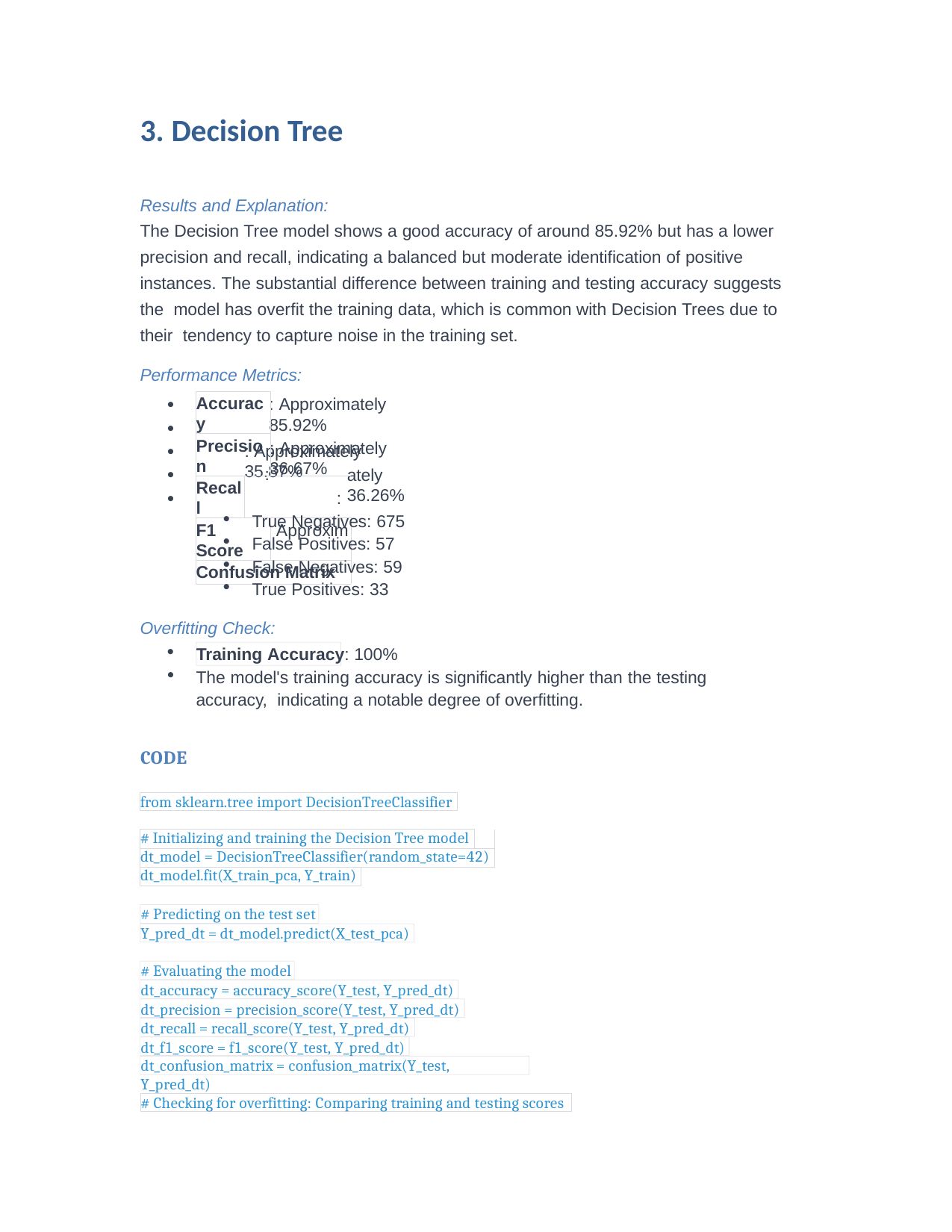

3. Decision Tree
Results and Explanation:
The Decision Tree model shows a good accuracy of around 85.92% but has a lower  precision and recall, indicating a balanced but moderate identification of positive  instances. The substantial difference between training and testing accuracy suggests the  model has overfit the training data, which is common with Decision Trees due to their  tendency to capture noise in the training set.

Performance Metrics:
•
•
•
•
•
: Approximately 85.92%
: Approximately 36.67%
| Accuracy |  |  |
| --- | --- | --- |
| Precision |  |  |
| Recall |  |  |
| F1 Score |  | Approxim |
| Confusion Matrix |  |  |
: Approximately 35.87%
:
ately 36.26%
:
True Negatives: 675
False Positives: 57
False Negatives: 59
True Positives: 33
Overfitting Check:
Training Accuracy: 100%
The model's training accuracy is significantly higher than the testing accuracy,  indicating a notable degree of overfitting.

CODE

from sklearn.tree import DecisionTreeClassifier
| # Initializing and training the Decision Tree model |  |  |
| --- | --- | --- |
| dt\_model = DecisionTreeClassifier(random\_state=42) |  |  |
| dt\_model.fit(X\_train\_pca, Y\_train) |  |  |
# Predicting on the test set
Y_pred_dt = dt_model.predict(X_test_pca)

# Evaluating the model
dt_accuracy = accuracy_score(Y_test, Y_pred_dt)  dt_precision = precision_score(Y_test, Y_pred_dt)  dt_recall = recall_score(Y_test, Y_pred_dt)  dt_f1_score = f1_score(Y_test, Y_pred_dt)
dt_confusion_matrix = confusion_matrix(Y_test, Y_pred_dt)

# Checking for overfitting: Comparing training and testing scores